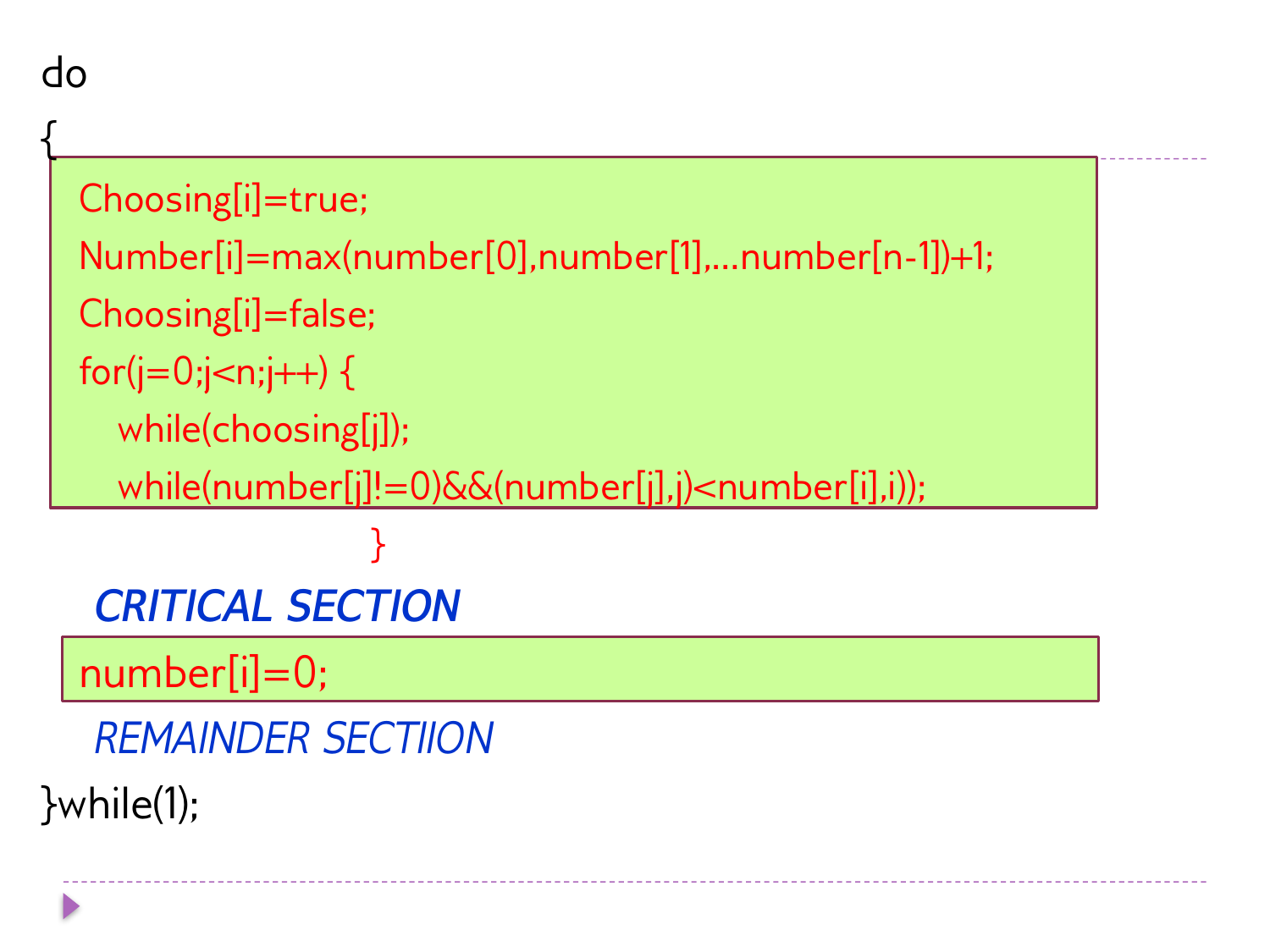

do
{
Choosing[i]=true;
Number[i]=max(number[0],number[1],…number[n-1])+1;
Choosing[i]=false;
for(j=0;j<n;j++) {
	while(choosing[j]);
	while(number[j]!=0)&&(number[j],j)<number[i],i));
			}
 	 CRITICAL SECTION
	number[i]=0;
	 REMAINDER SECTIION
}while(1);